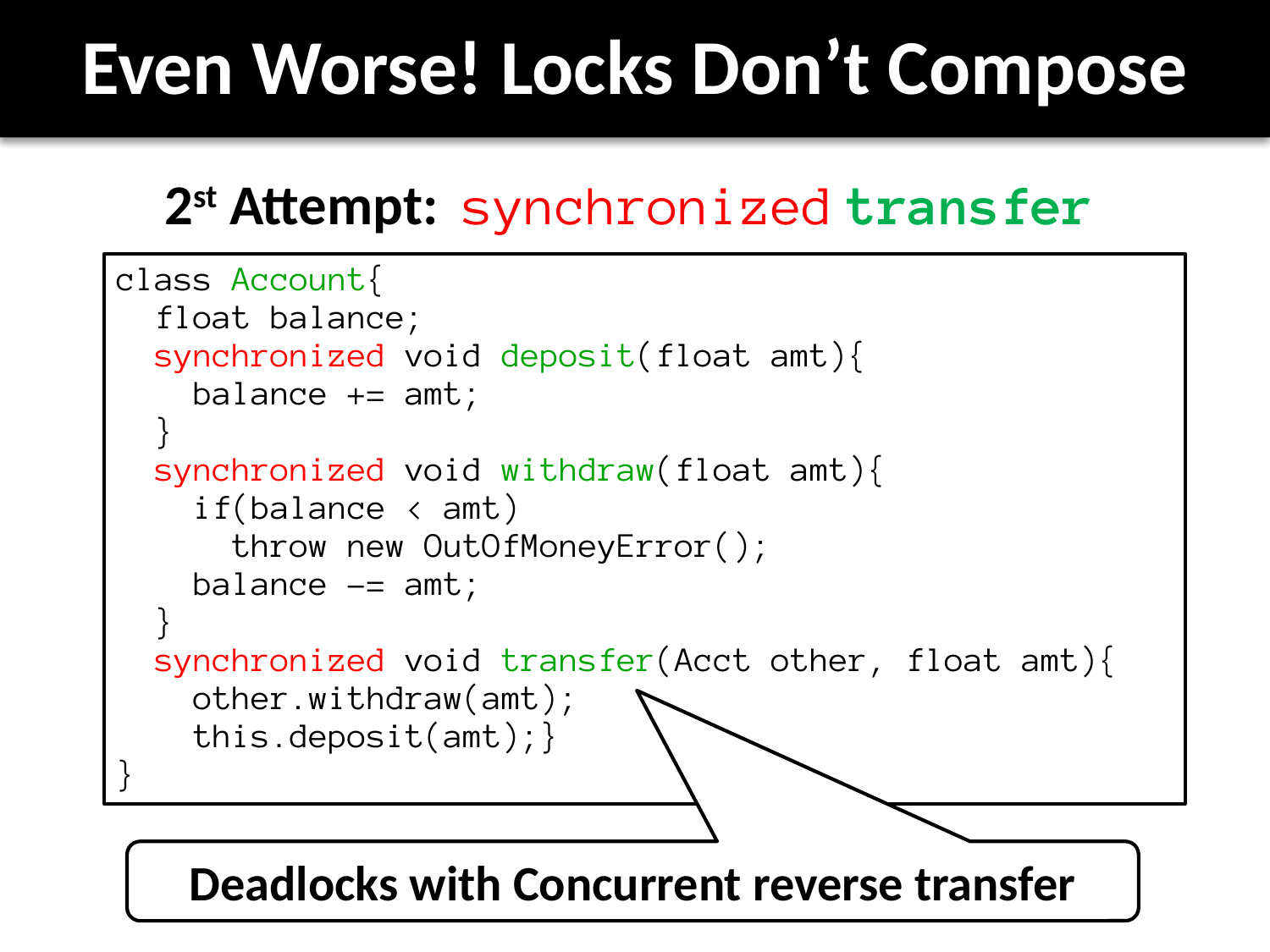

# Even Worse! Locks Don’t Compose
2st Attempt:  synchronized transfer
class Account{
  float balance;
  synchronized void deposit(float amt){
    balance += amt;
  }
  synchronized void withdraw(float amt){
    if(balance < amt)
      throw new OutOfMoneyError();
    balance -= amt;
  }
  synchronized void transfer(Acct other, float amt){
    other.withdraw(amt);
    this.deposit(amt);}
}
Deadlocks with Concurrent reverse transfer